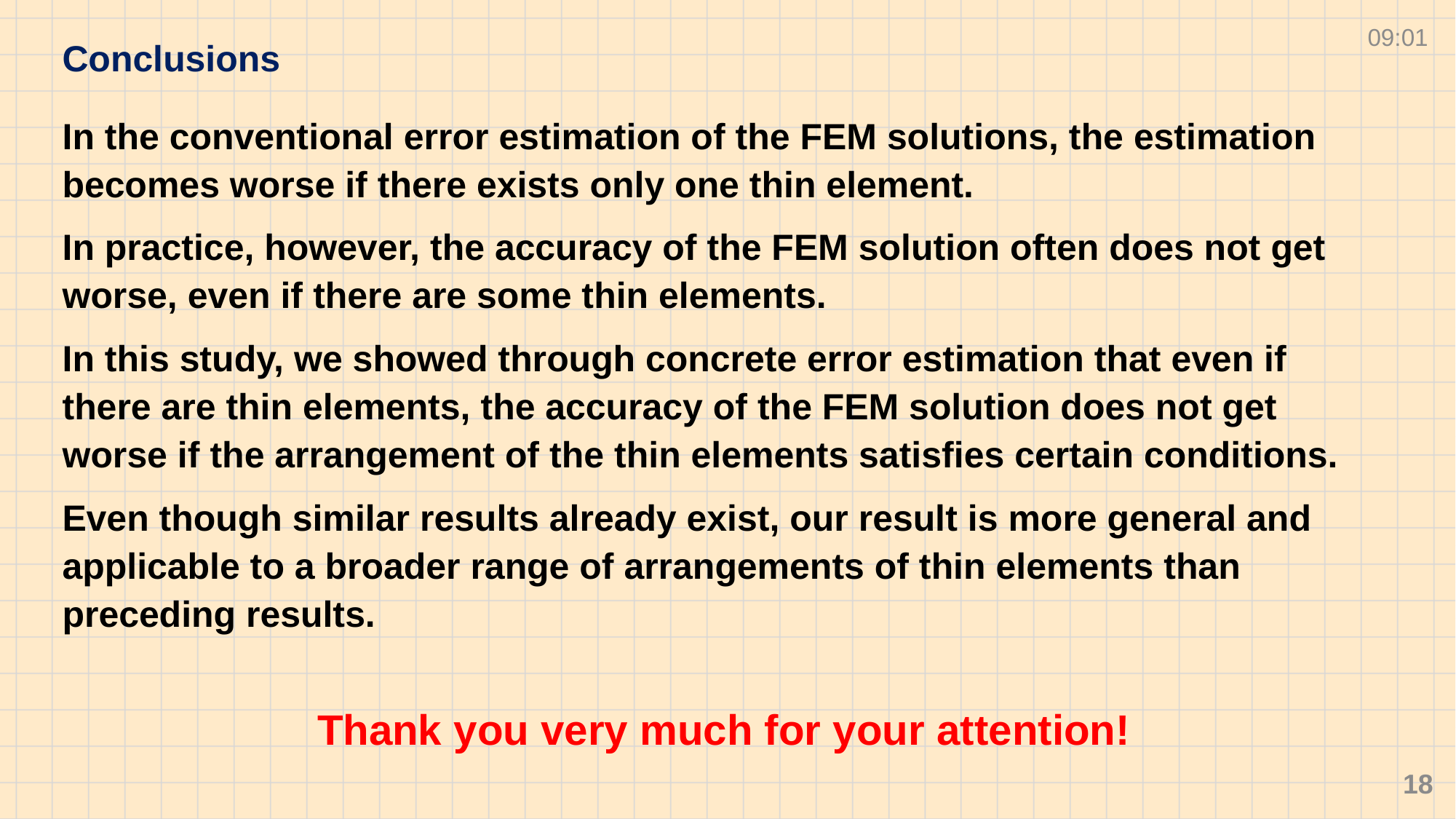

09:01
# Conclusions
In the conventional error estimation of the FEM solutions, the estimation becomes worse if there exists only one thin element.
In practice, however, the accuracy of the FEM solution often does not get worse, even if there are some thin elements.
In this study, we showed through concrete error estimation that even if there are thin elements, the accuracy of the FEM solution does not get worse if the arrangement of the thin elements satisfies certain conditions.
Even though similar results already exist, our result is more general and applicable to a broader range of arrangements of thin elements than preceding results.
Thank you very much for your attention!
18